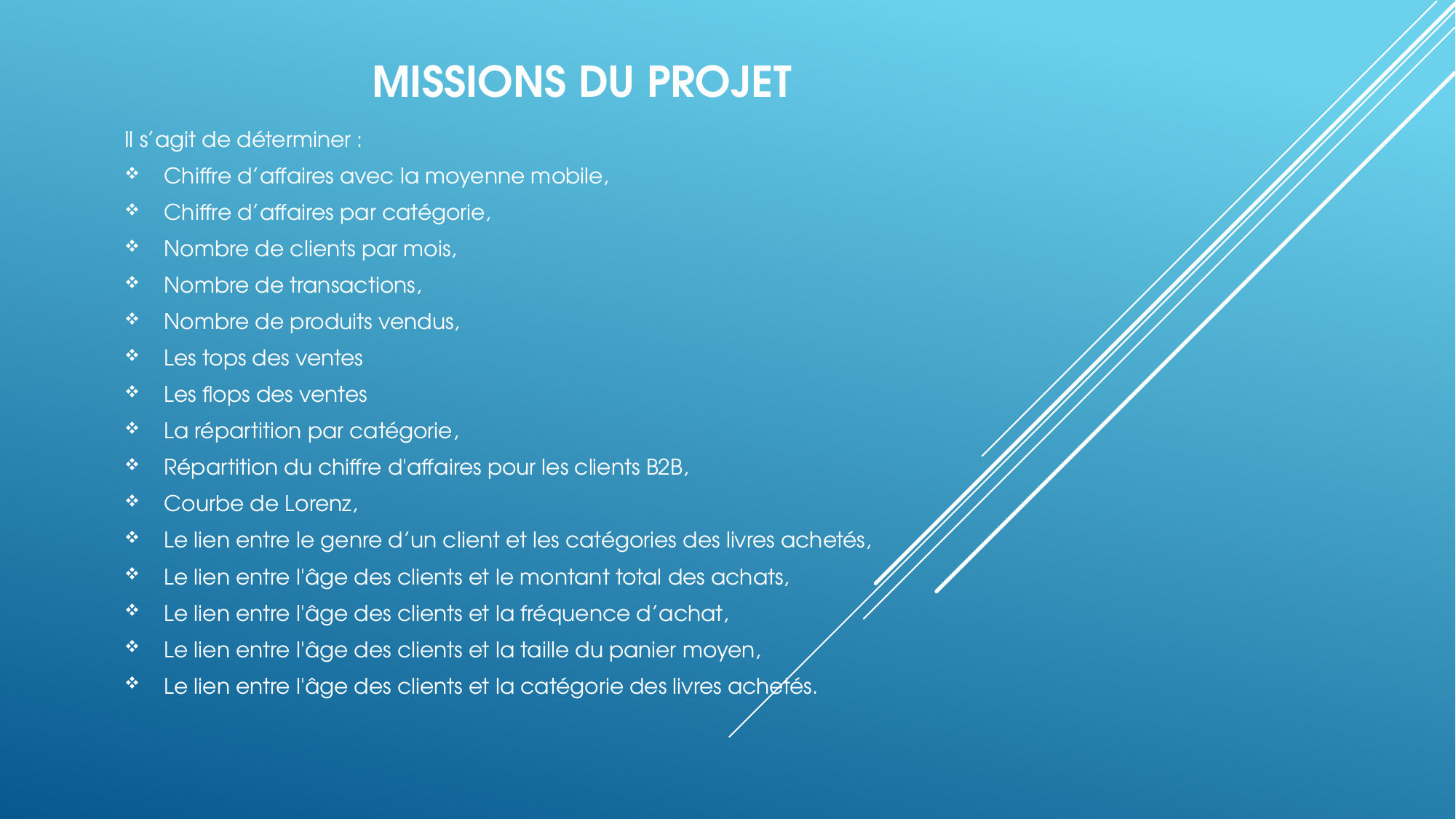

Missions du projet
Il s’agit de déterminer :
Chiffre d’affaires avec la moyenne mobile,
Chiffre d’affaires par catégorie,
Nombre de clients par mois,
Nombre de transactions,
Nombre de produits vendus,
Les tops des ventes
Les flops des ventes
La répartition par catégorie,
Répartition du chiffre d'affaires pour les clients B2B,
Courbe de Lorenz,
Le lien entre le genre d’un client et les catégories des livres achetés,
Le lien entre l'âge des clients et le montant total des achats,
Le lien entre l'âge des clients et la fréquence d’achat,
Le lien entre l'âge des clients et la taille du panier moyen,
Le lien entre l'âge des clients et la catégorie des livres achetés.